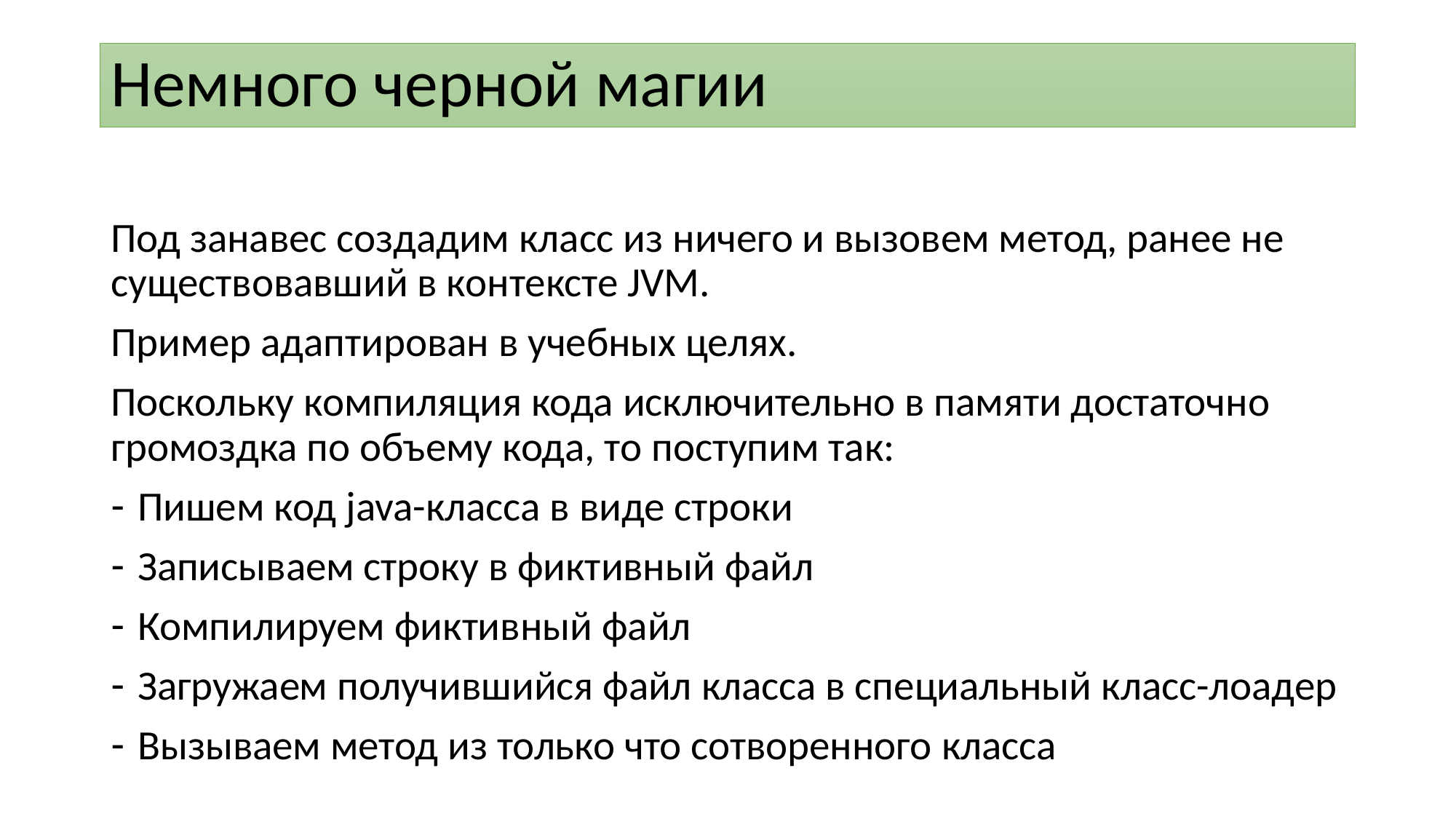

# Немного черной магии

Под занавес создадим класс из ничего и вызовем метод, ранее не существовавший в контексте JVM.
Пример адаптирован в учебных целях.
Поскольку компиляция кода исключительно в памяти достаточно громоздка по объему кода, то поступим так:
Пишем код java-класса в виде строки
Записываем строку в фиктивный файл
Компилируем фиктивный файл
Загружаем получившийся файл класса в специальный класс-лоадер
Вызываем метод из только что сотворенного класса